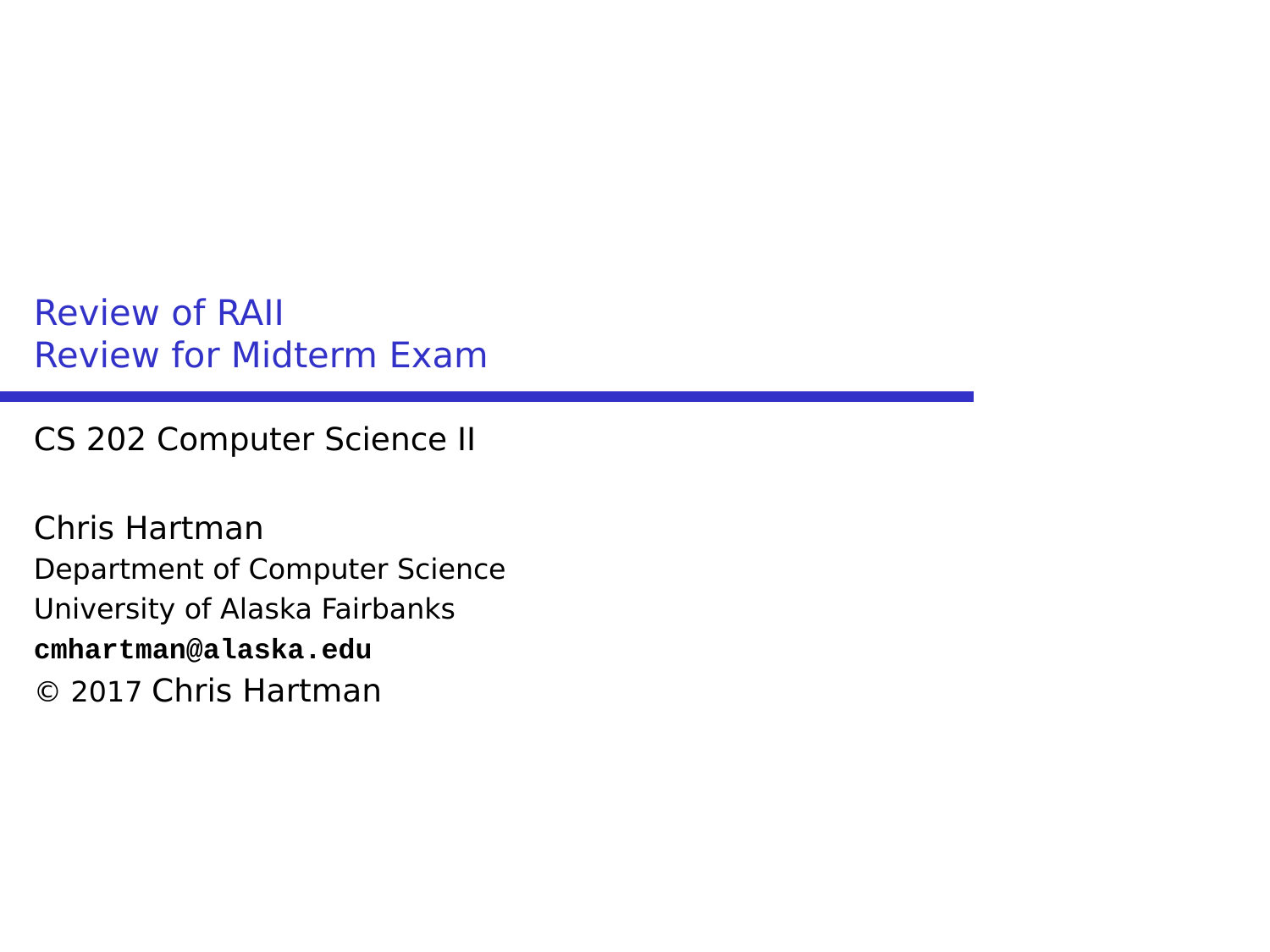

# Review of RAII Review for Midterm Exam
CS 202 Computer Science II

Chris Hartman
Department of Computer Science
University of Alaska Fairbanks
cmhartman@alaska.edu
© 2017 Chris Hartman